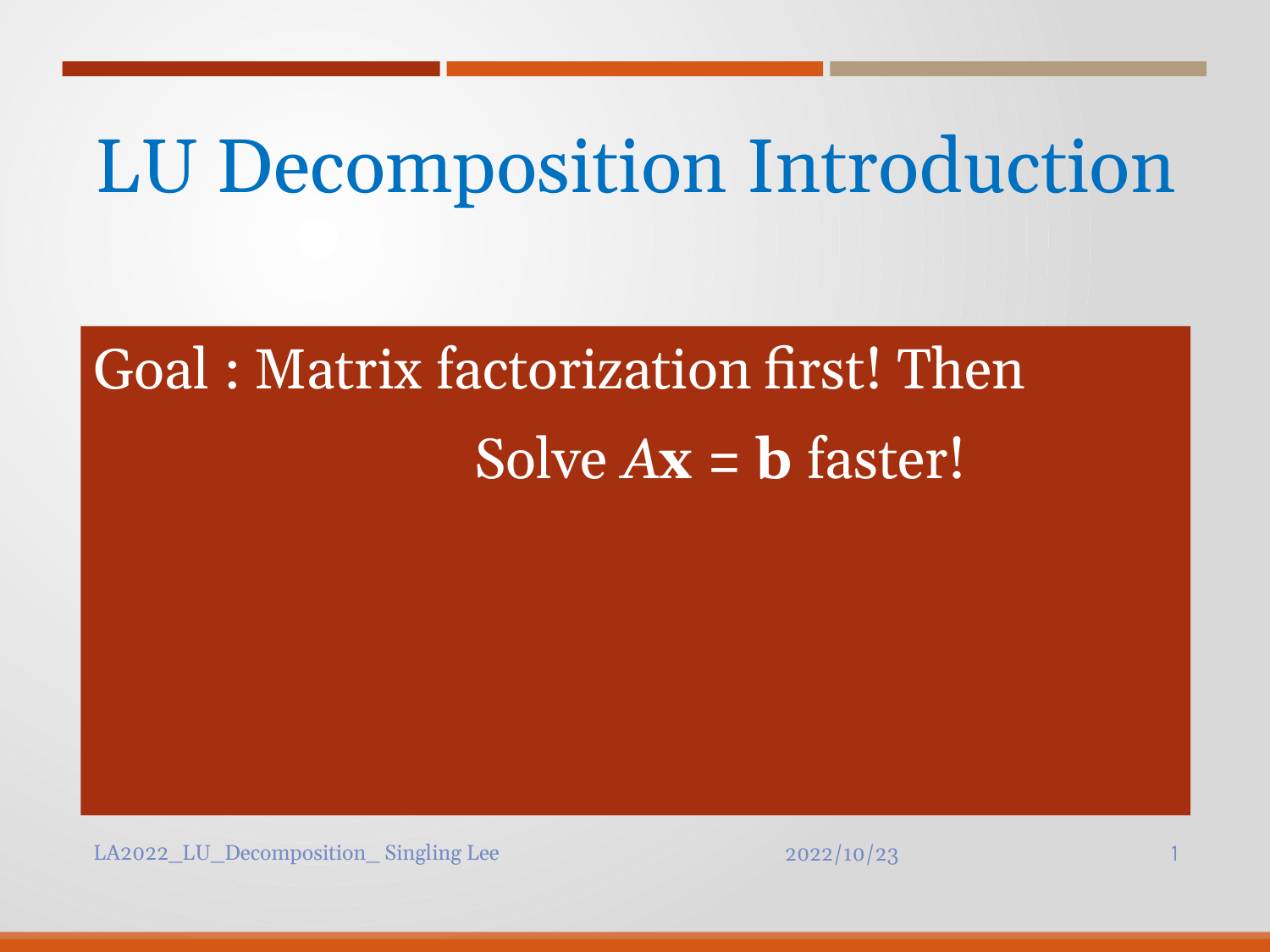

# LU Decomposition Introduction
Goal : Matrix factorization first! Then
			Solve Ax = b faster!

LA2022_LU_Decomposition_ Singling Lee
2022/10/23
1